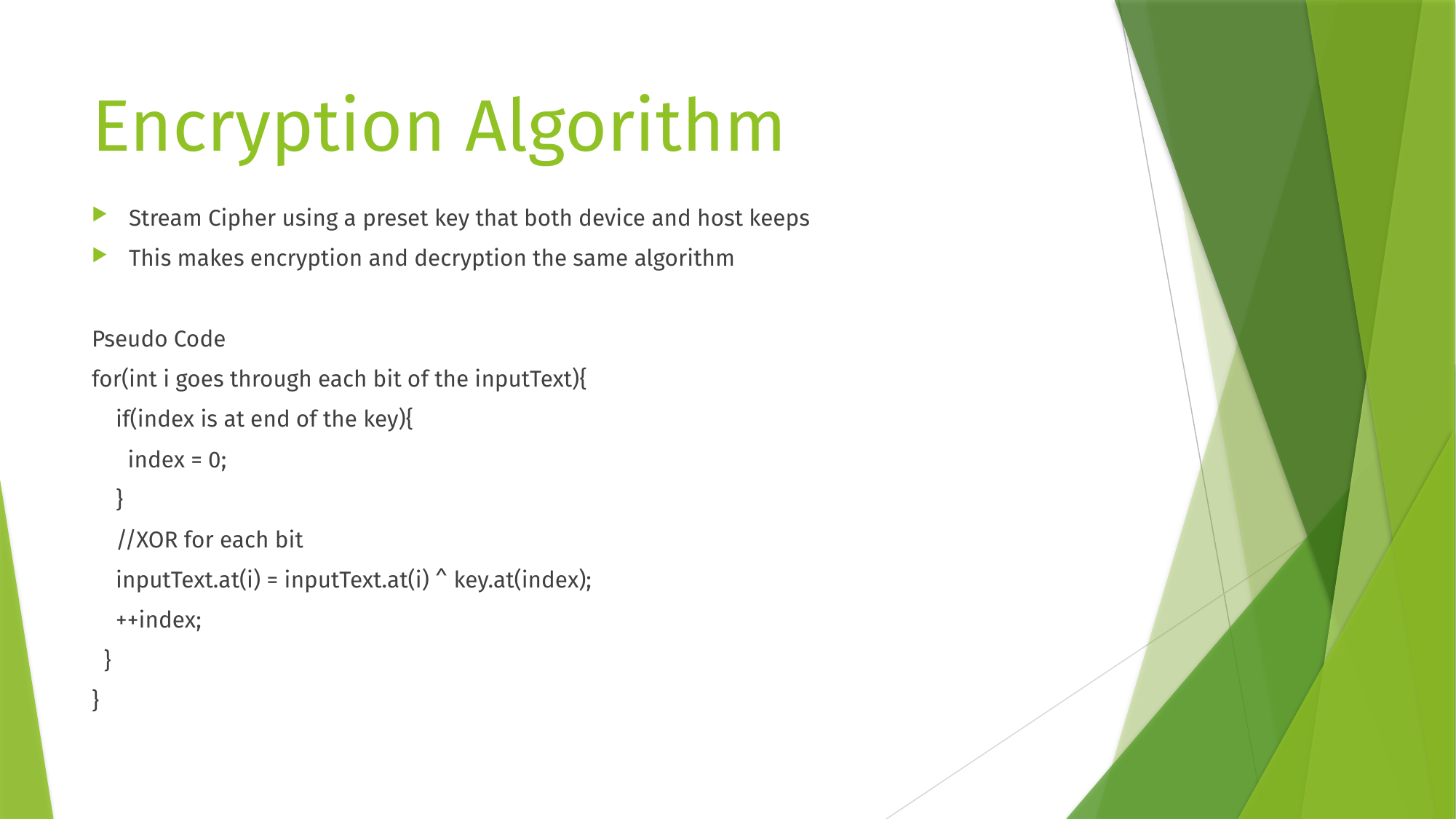

# Encryption Algorithm
Stream Cipher using a preset key that both device and host keeps
This makes encryption and decryption the same algorithm

Pseudo Code
for(int i goes through each bit of the inputText){
    if(index is at end of the key){
      index = 0;
    }
    //XOR for each bit
    inputText.at(i) = inputText.at(i) ^ key.at(index);
    ++index;
  }
}